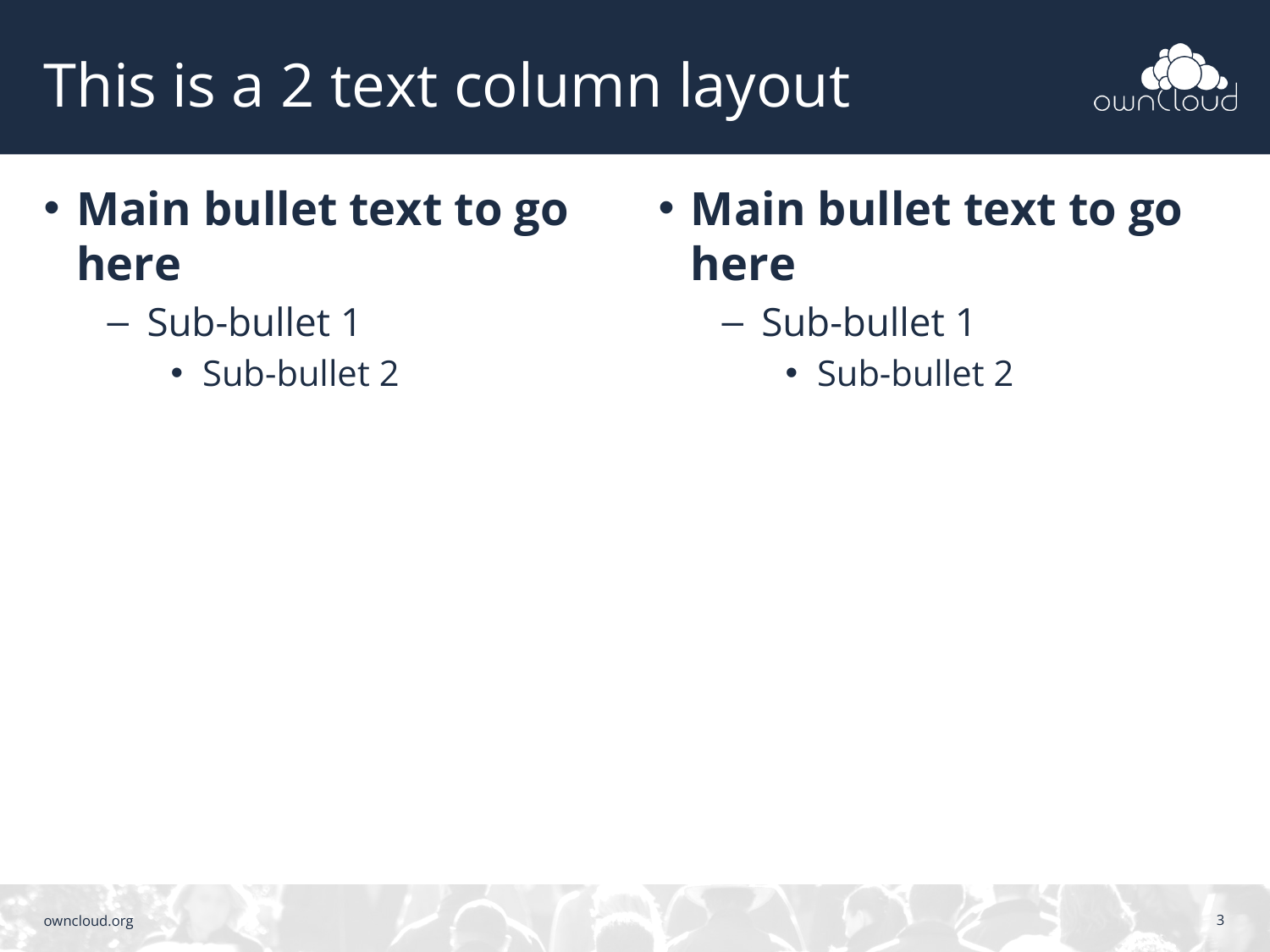

# This is a 2 text column layout
Main bullet text to go here
Sub-bullet 1
Sub-bullet 2
Main bullet text to go here
Sub-bullet 1
Sub-bullet 2

owncloud.org
3